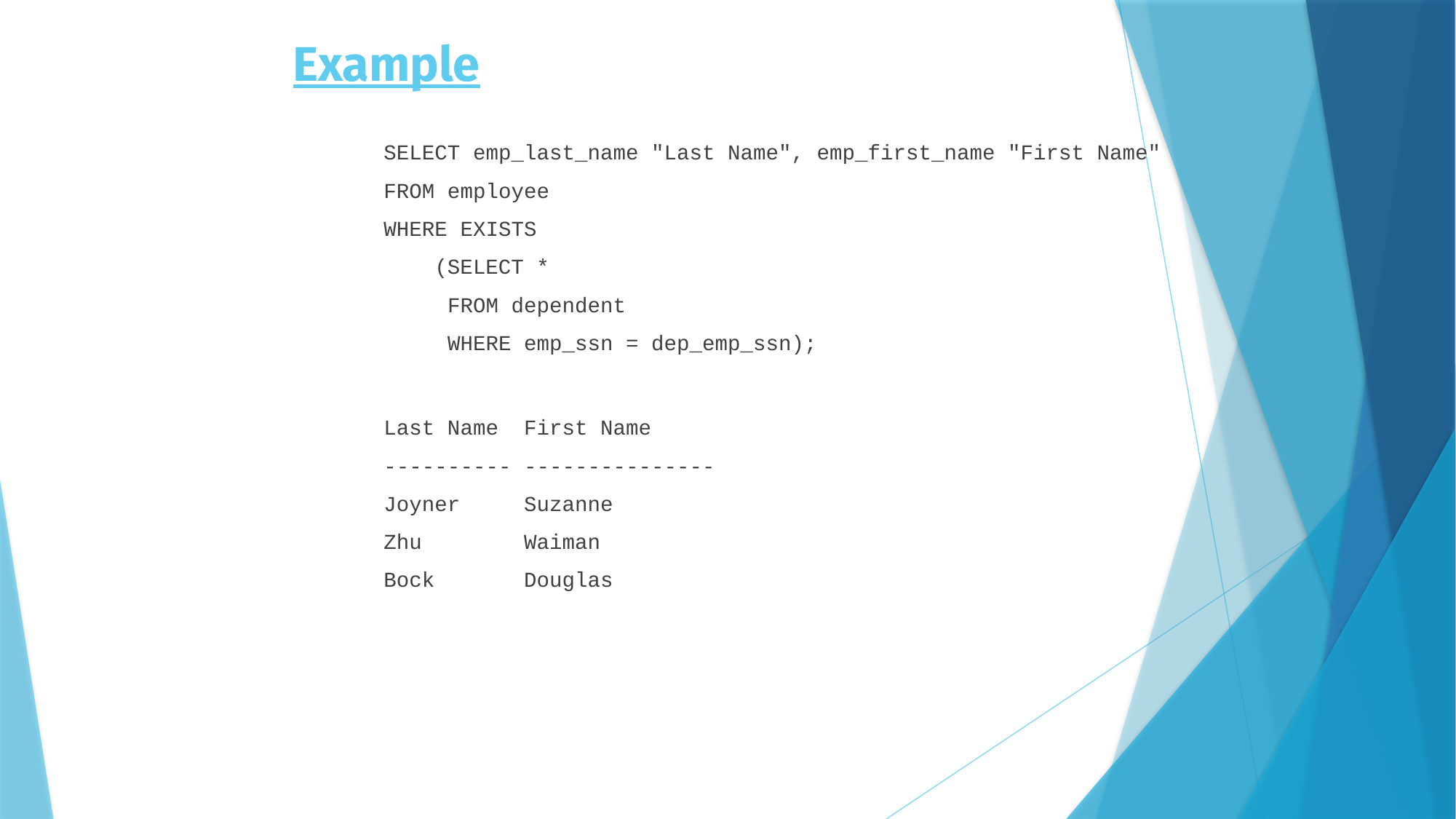

# Example
SELECT emp_last_name "Last Name", emp_first_name "First Name"
FROM employee
WHERE EXISTS
    (SELECT *
     FROM dependent
     WHERE emp_ssn = dep_emp_ssn);

Last Name  First Name
---------- ---------------
Joyner     Suzanne
Zhu        Waiman
Bock       Douglas